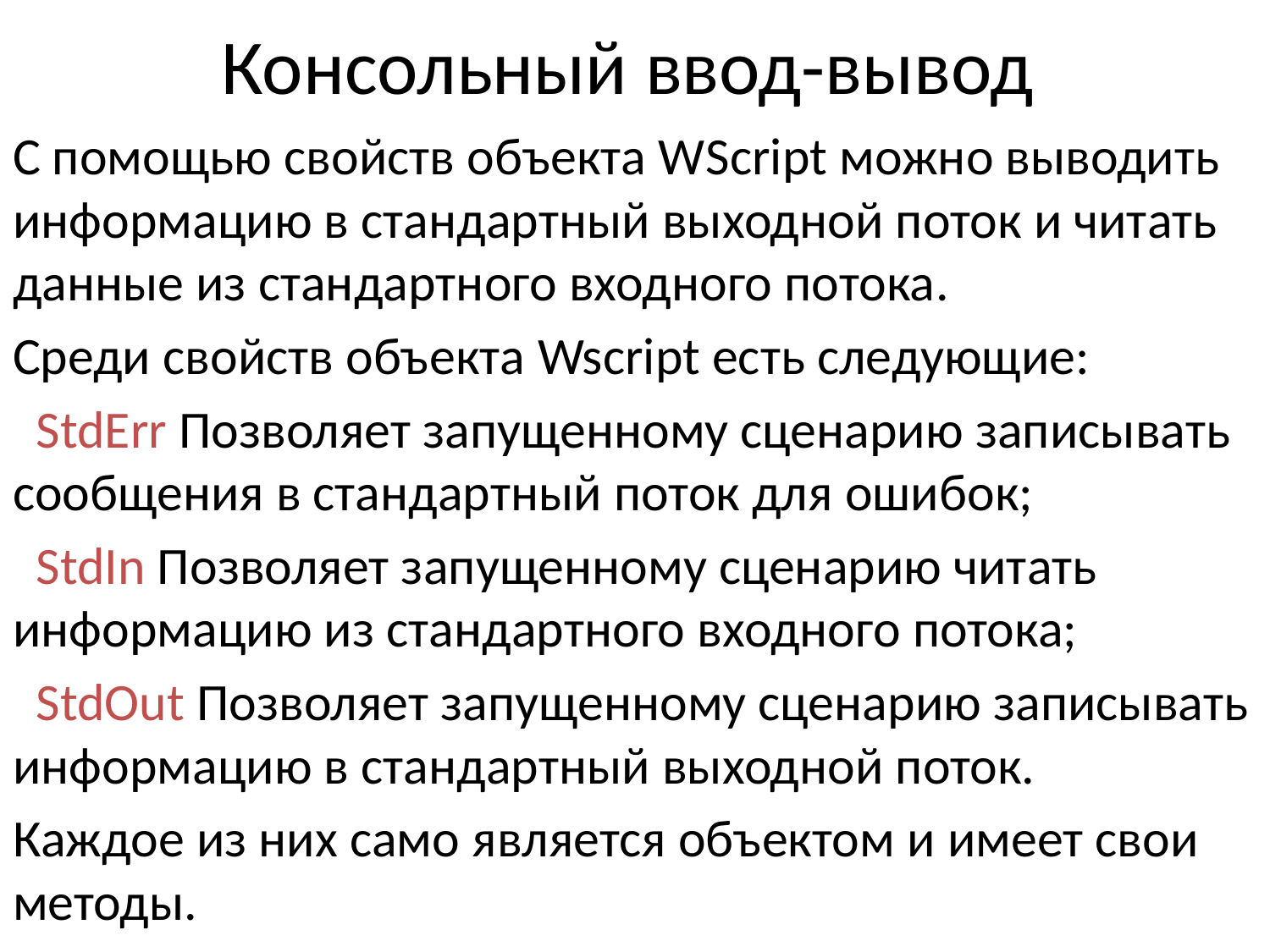

# Консольный ввод-вывод
C помощью свойств объекта WScript можно выводить информацию в стандартный выходной поток и читать данные из стандартного входного потока.
Среди свойств объекта Wscript есть следующие:
  StdErr Позволяет запущенному сценарию записывать сообщения в стандартный поток для ошибок;
  StdIn Позволяет запущенному сценарию читать информацию из стандартного входного потока;
  StdOut Позволяет запущенному сценарию записывать информацию в стандартный выходной поток.
Каждое из них само является объектом и имеет свои методы.